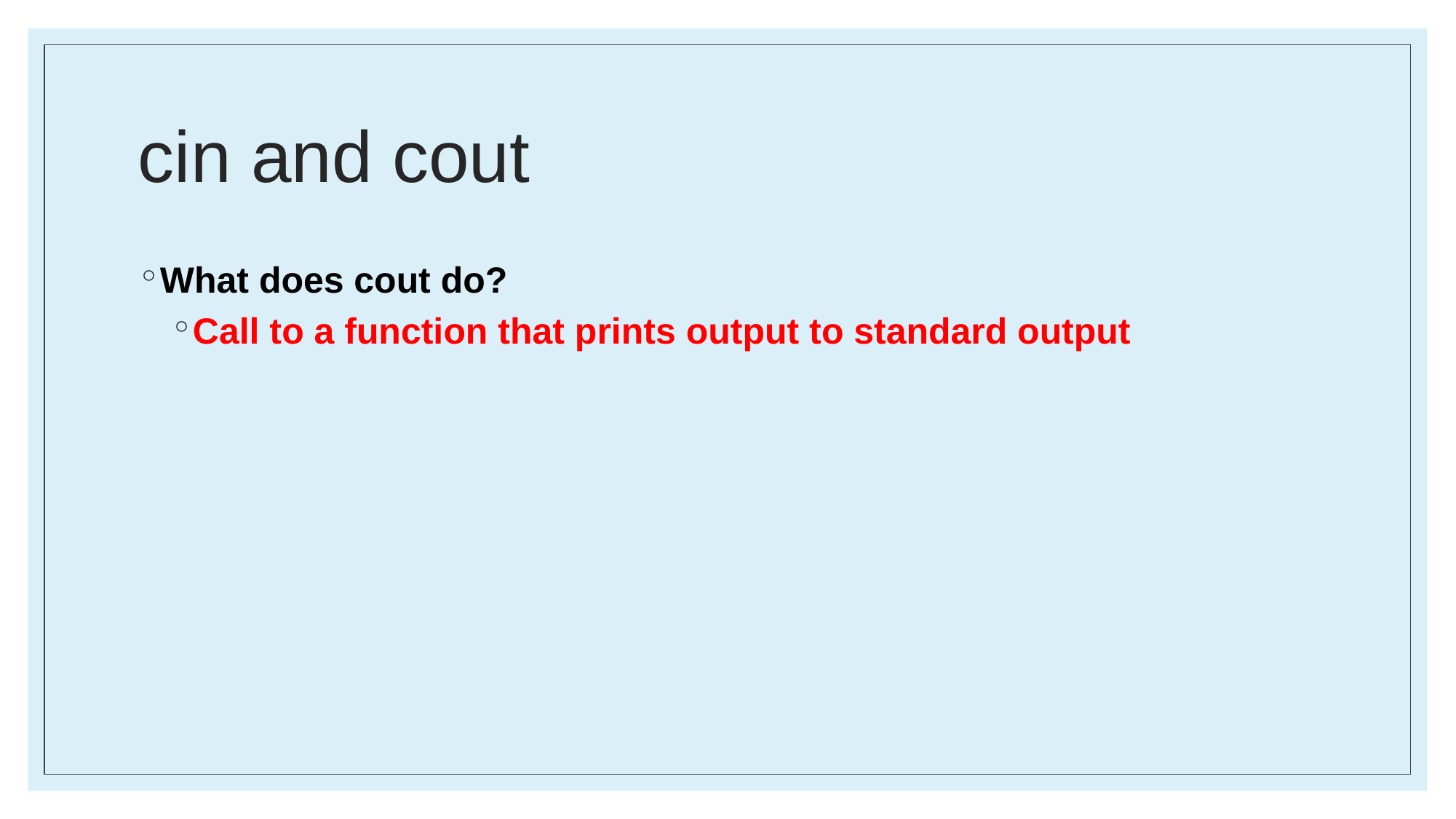

# cin and cout
What does cout do?
Call to a function that prints output to standard output